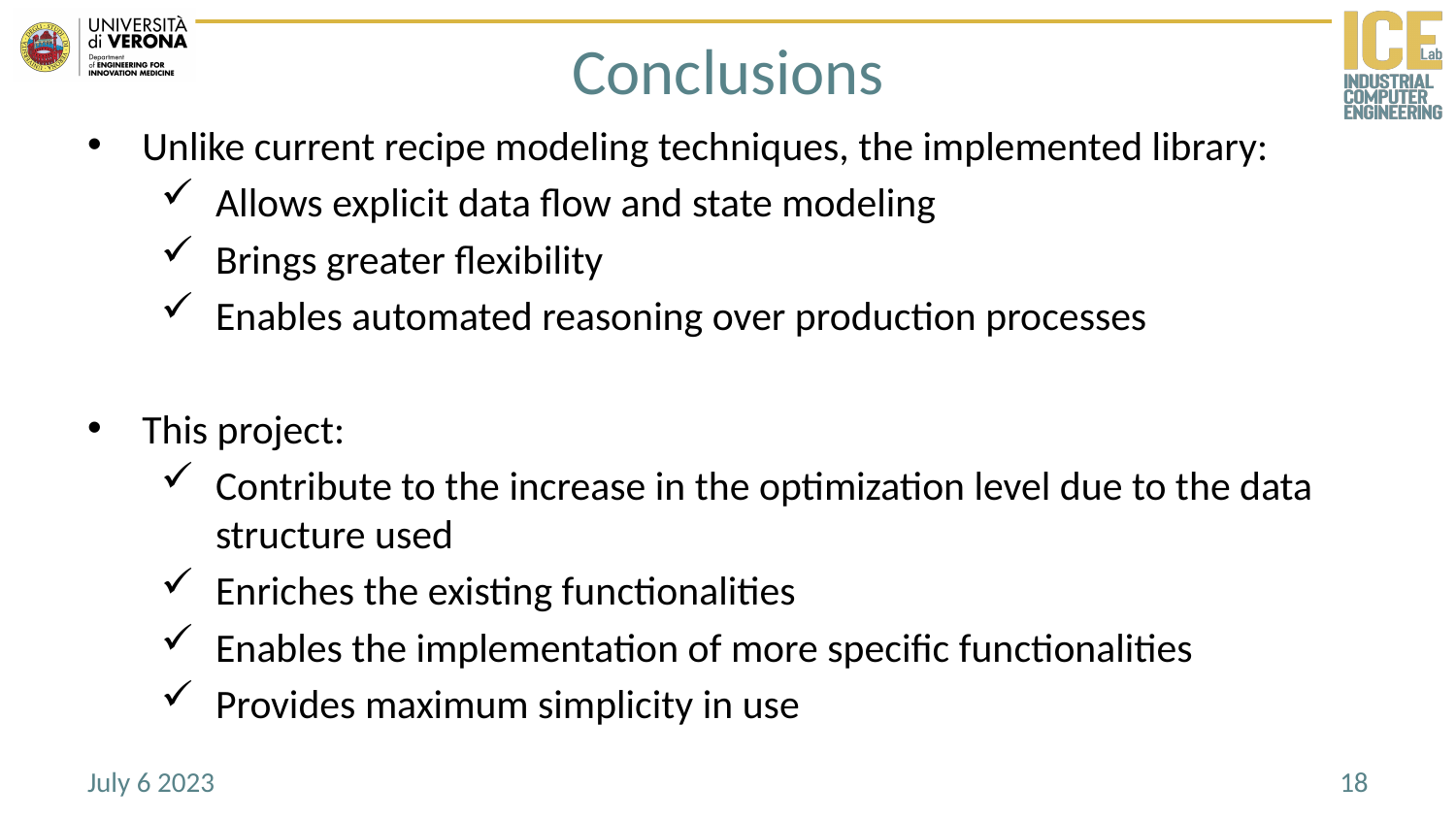

Conclusions
#
Unlike current recipe modeling techniques, the implemented library:
Allows explicit data flow and state modeling
Brings greater flexibility
Enables automated reasoning over production processes

This project:
Contribute to the increase in the optimization level due to the data structure used
Enriches the existing functionalities
Enables the implementation of more specific functionalities
Provides maximum simplicity in use
July 6 2023
18